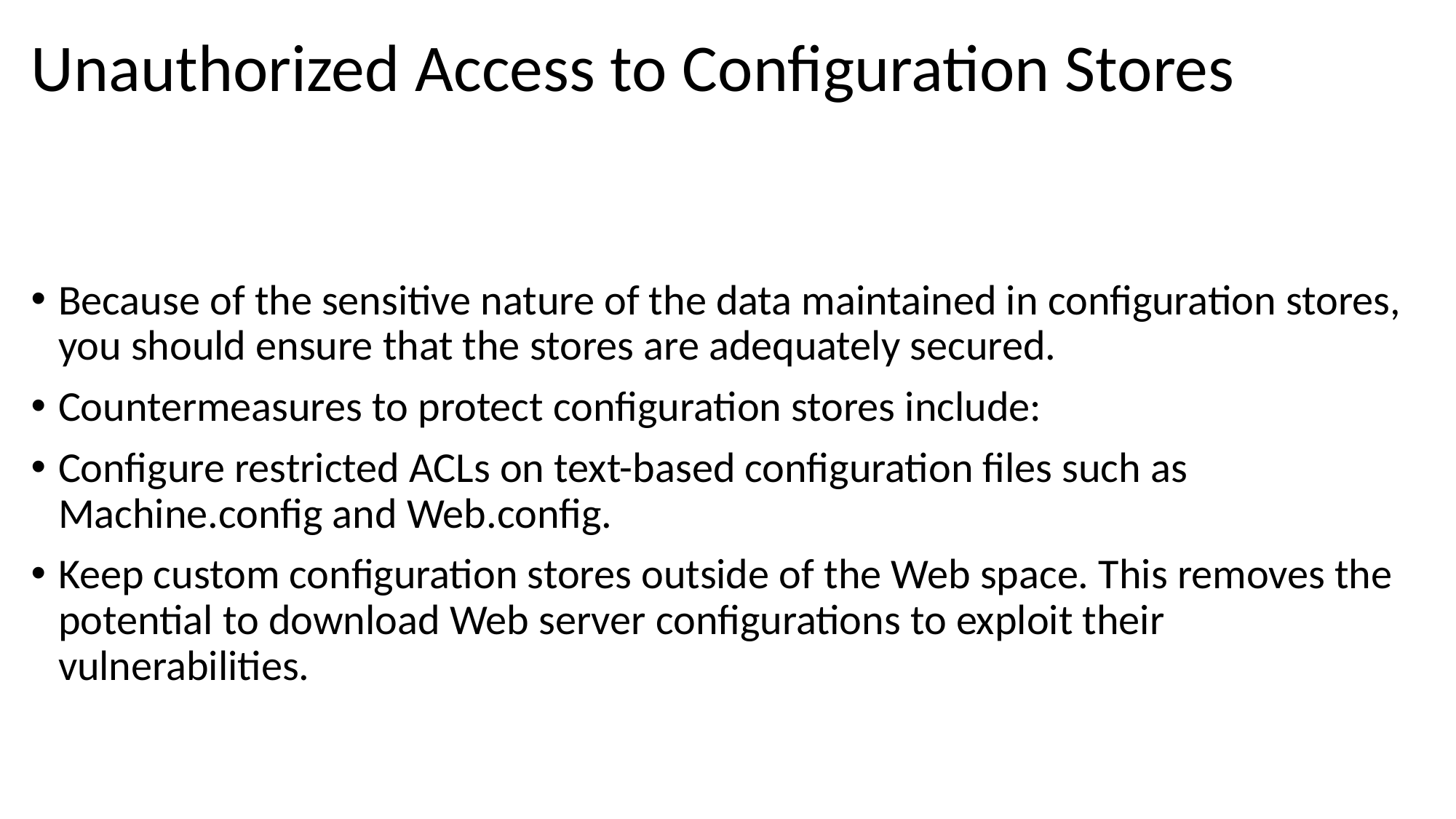

# Unauthorized Access to Configuration Stores
Because of the sensitive nature of the data maintained in configuration stores, you should ensure that the stores are adequately secured.
Countermeasures to protect configuration stores include:
Configure restricted ACLs on text-based configuration files such as Machine.config and Web.config.
Keep custom configuration stores outside of the Web space. This removes the potential to download Web server configurations to exploit their vulnerabilities.